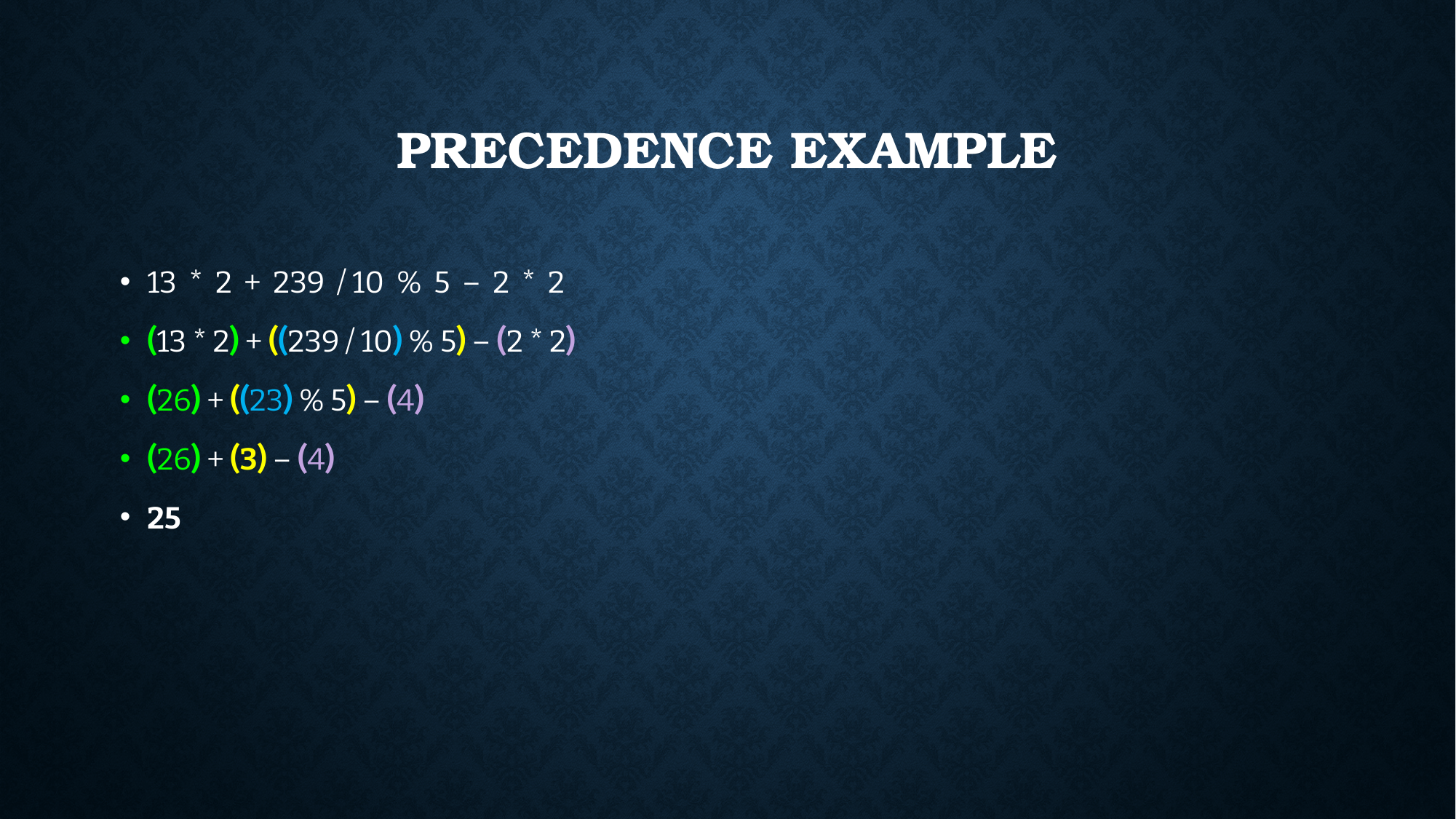

# Precedence Example
13  *  2  +  239  / 10  %  5  –  2  *  2
(13 * 2) + ((239 / 10) % 5) – (2 * 2)
(26) + ((23) % 5) – (4)
(26) + (3) – (4)
25